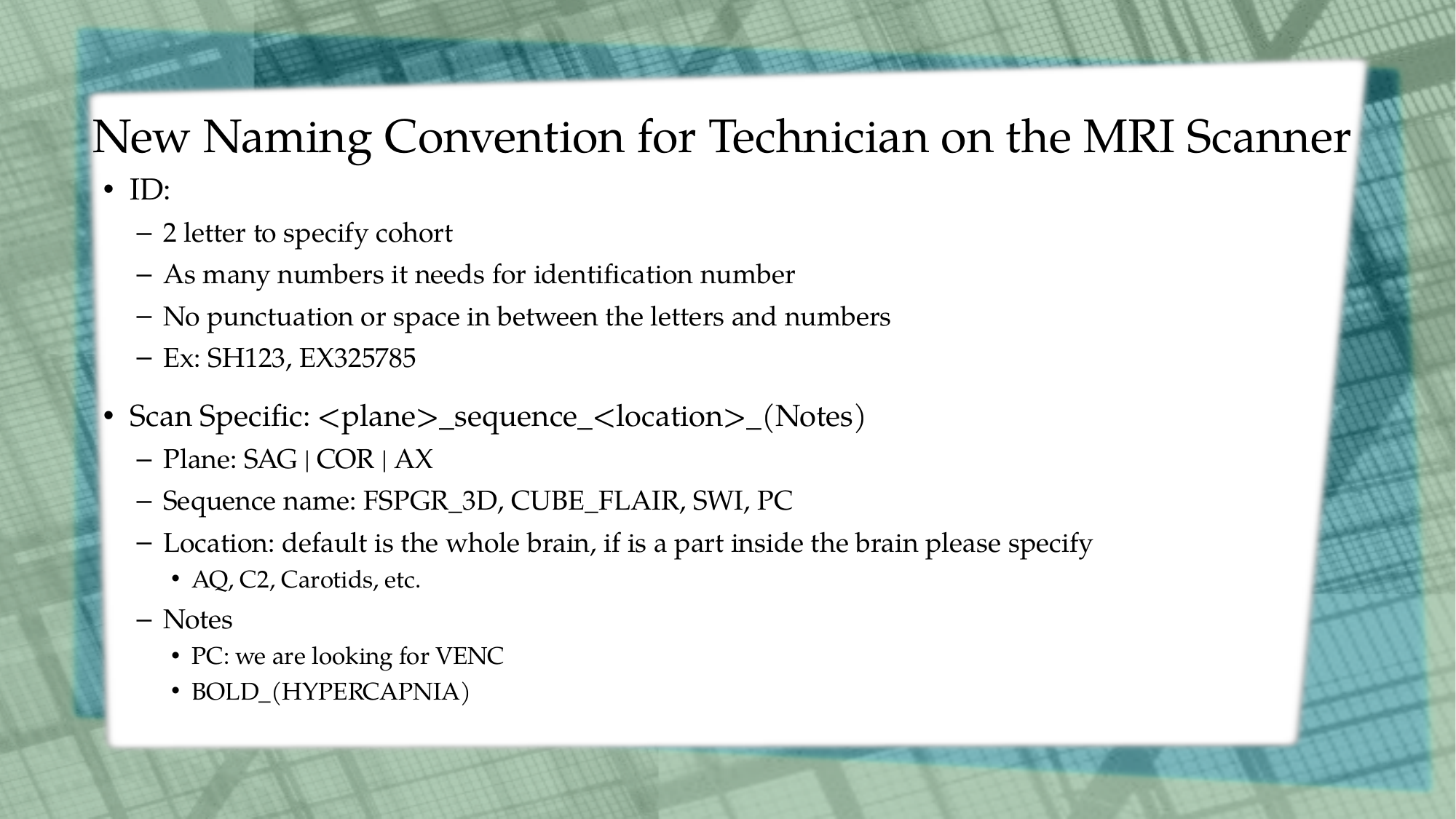

# New Naming Convention for Technician on the MRI Scanner
ID:
2 letter to specify cohort
As many numbers it needs for identification number
No punctuation or space in between the letters and numbers
Ex: SH123, EX325785
Scan Specific: <plane>_sequence_<location>_(Notes)
Plane: SAG | COR | AX
Sequence name: FSPGR_3D, CUBE_FLAIR, SWI, PC
Location: default is the whole brain, if is a part inside the brain please specify
AQ, C2, Carotids, etc.
Notes
PC: we are looking for VENC
BOLD_(HYPERCAPNIA)